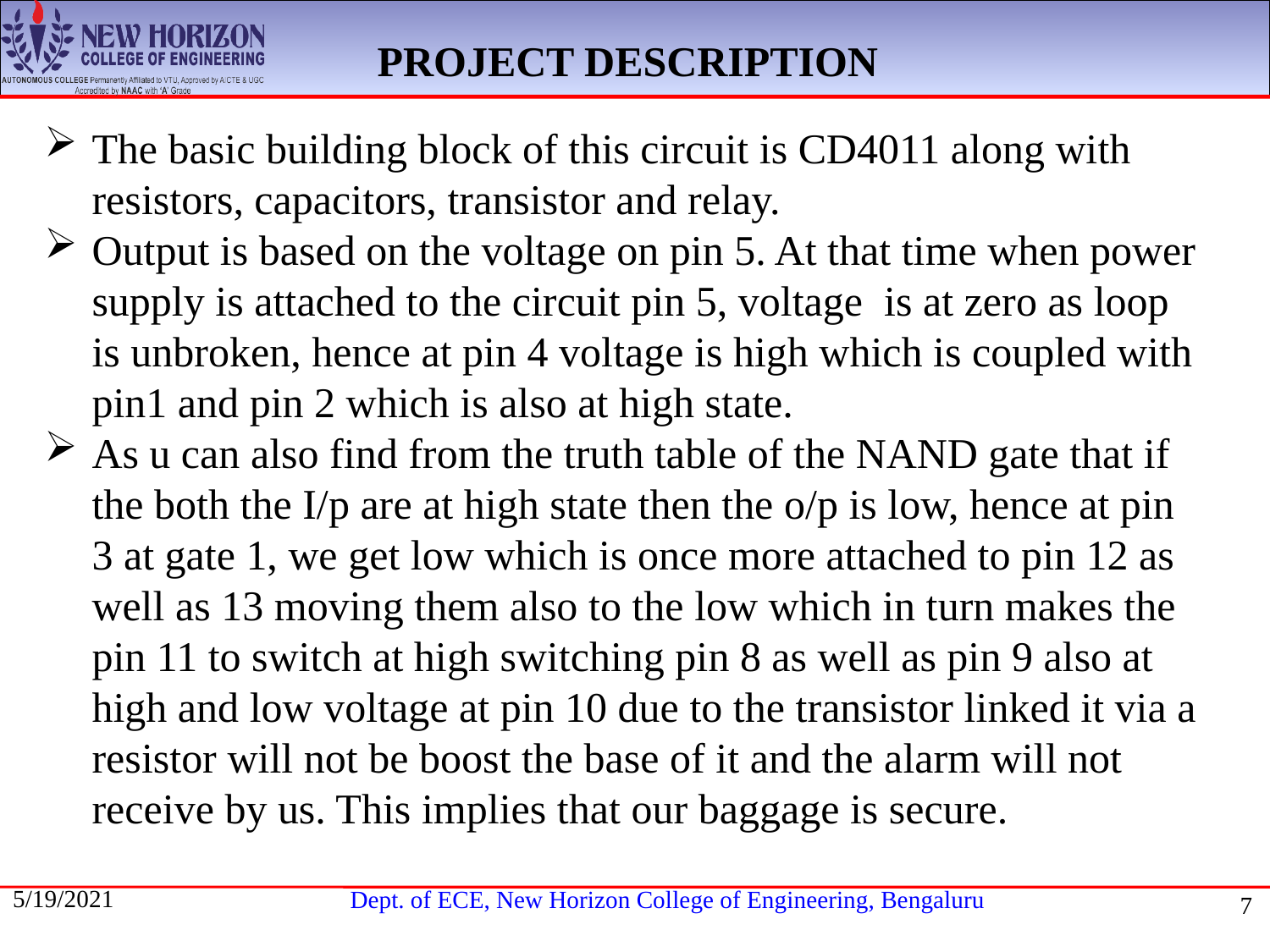

PROJECT DESCRIPTION
The basic building block of this circuit is CD4011 along with resistors, capacitors, transistor and relay.
Output is based on the voltage on pin 5. At that time when power supply is attached to the circuit pin 5, voltage  is at zero as loop is unbroken, hence at pin 4 voltage is high which is coupled with pin1 and pin 2 which is also at high state.
As u can also find from the truth table of the NAND gate that if the both the I/p are at high state then the o/p is low, hence at pin 3 at gate 1, we get low which is once more attached to pin 12 as well as 13 moving them also to the low which in turn makes the pin 11 to switch at high switching pin 8 as well as pin 9 also at high and low voltage at pin 10 due to the transistor linked it via a resistor will not be boost the base of it and the alarm will not receive by us. This implies that our baggage is secure.
5/19/2021
7